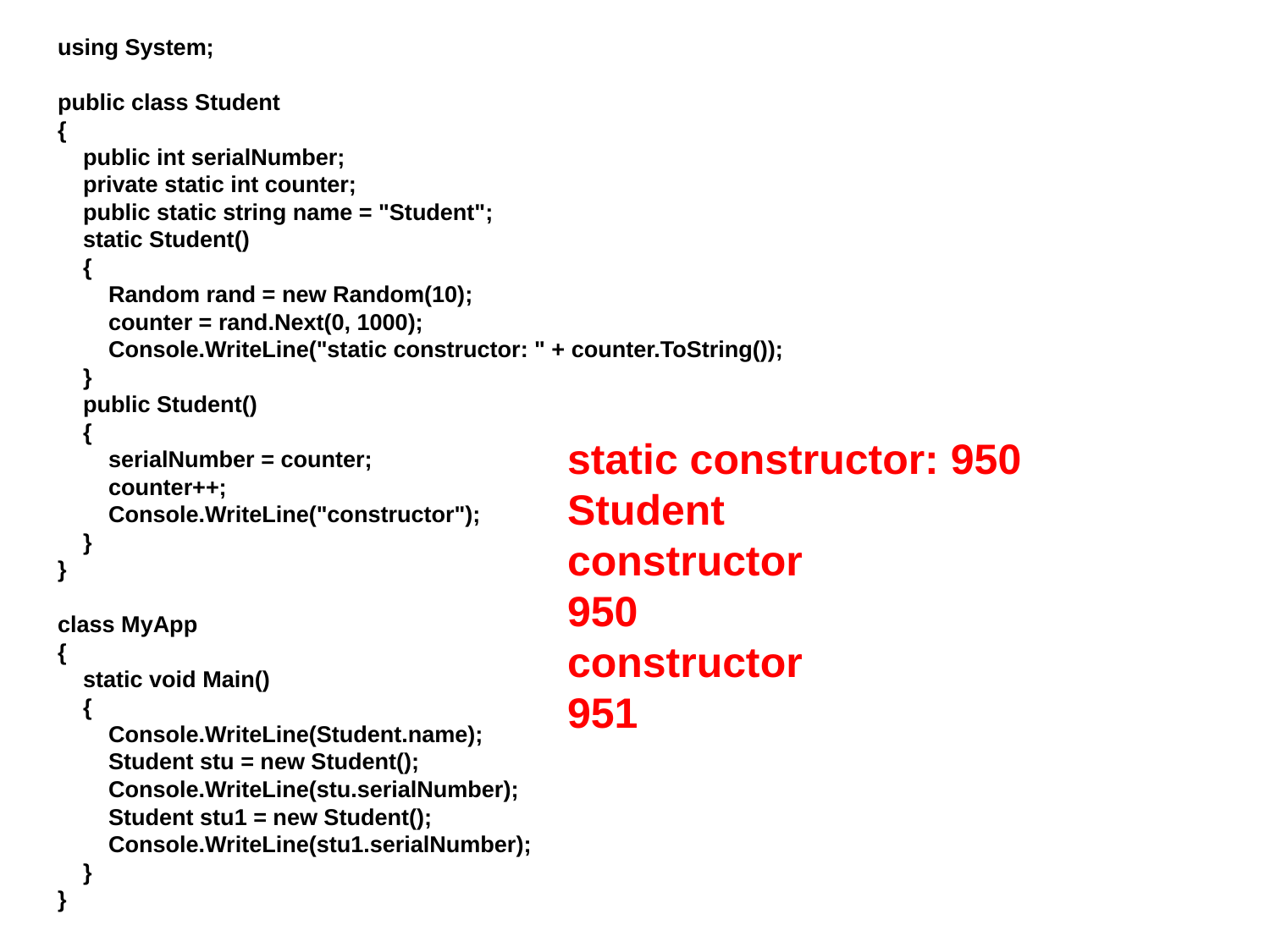

using System;

public class Student
{
    public int serialNumber;
    private static int counter;
    public static string name = "Student";
    static Student()
    {
        Random rand = new Random(10);
        counter = rand.Next(0, 1000);
        Console.WriteLine("static constructor: " + counter.ToString());
    }
    public Student()
    {
        serialNumber = counter;
        counter++;
        Console.WriteLine("constructor");
    }
}

class MyApp
{
    static void Main()
    {
        Console.WriteLine(Student.name);
        Student stu = new Student();
        Console.WriteLine(stu.serialNumber);
        Student stu1 = new Student();
        Console.WriteLine(stu1.serialNumber);
    }
}

static constructor: 950
Student
constructor
950
constructor
951